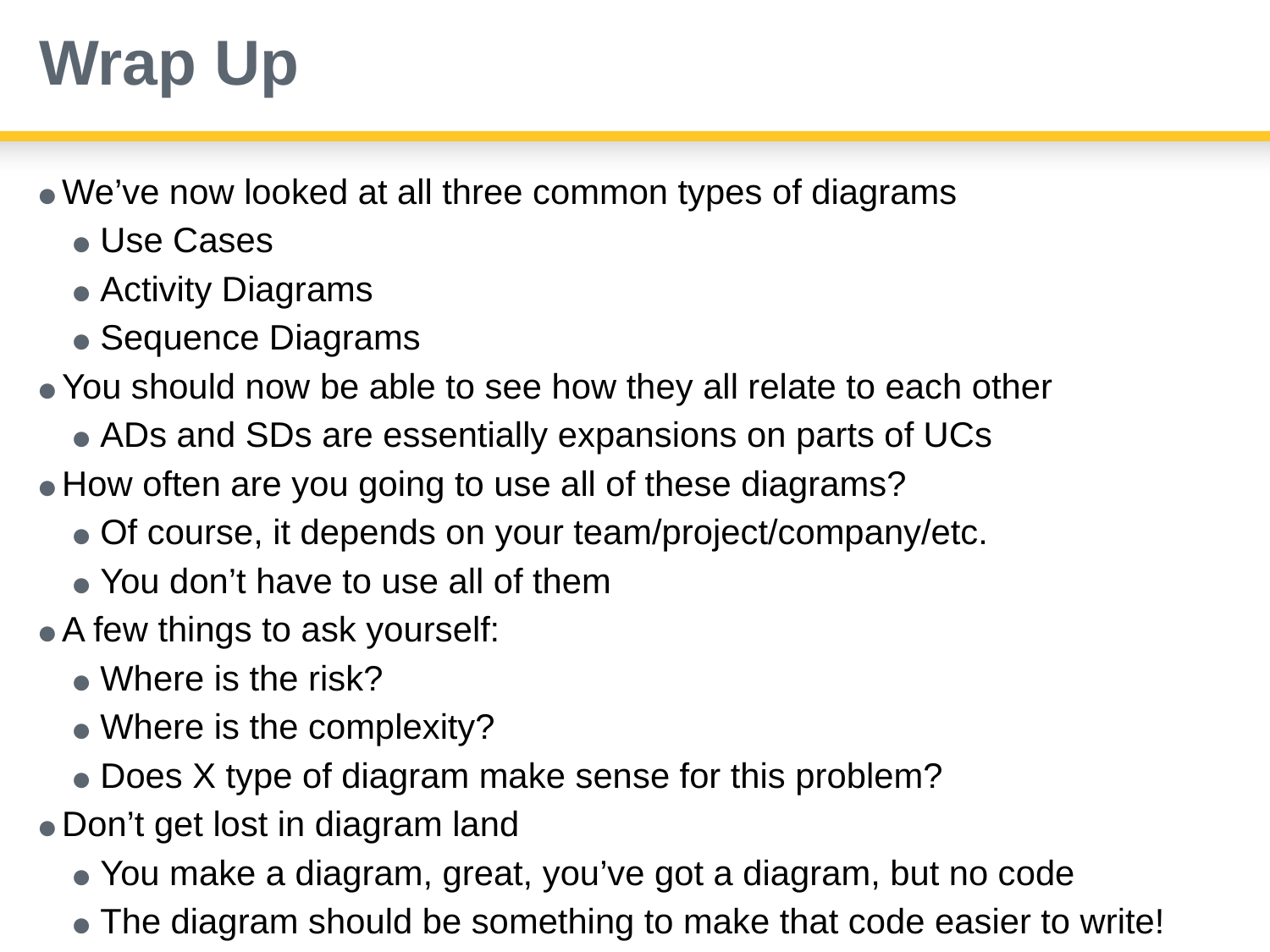

# Wrap Up
We’ve now looked at all three common types of diagrams
Use Cases
Activity Diagrams
Sequence Diagrams
You should now be able to see how they all relate to each other
ADs and SDs are essentially expansions on parts of UCs
How often are you going to use all of these diagrams?
Of course, it depends on your team/project/company/etc.
You don’t have to use all of them
A few things to ask yourself:
Where is the risk?
Where is the complexity?
Does X type of diagram make sense for this problem?
Don’t get lost in diagram land
You make a diagram, great, you’ve got a diagram, but no code
The diagram should be something to make that code easier to write!